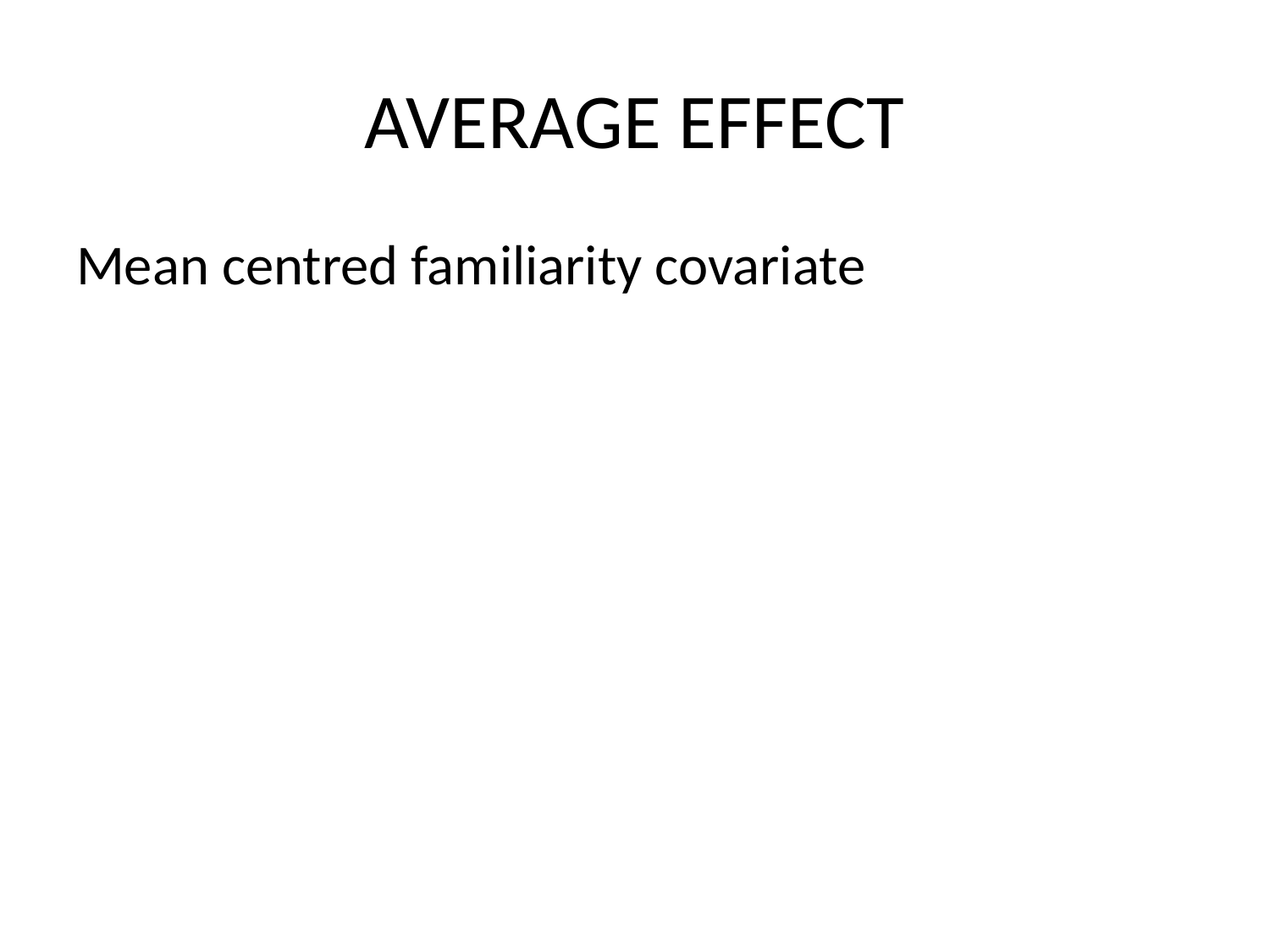

# AVERAGE EFFECT
Mean centred familiarity covariate